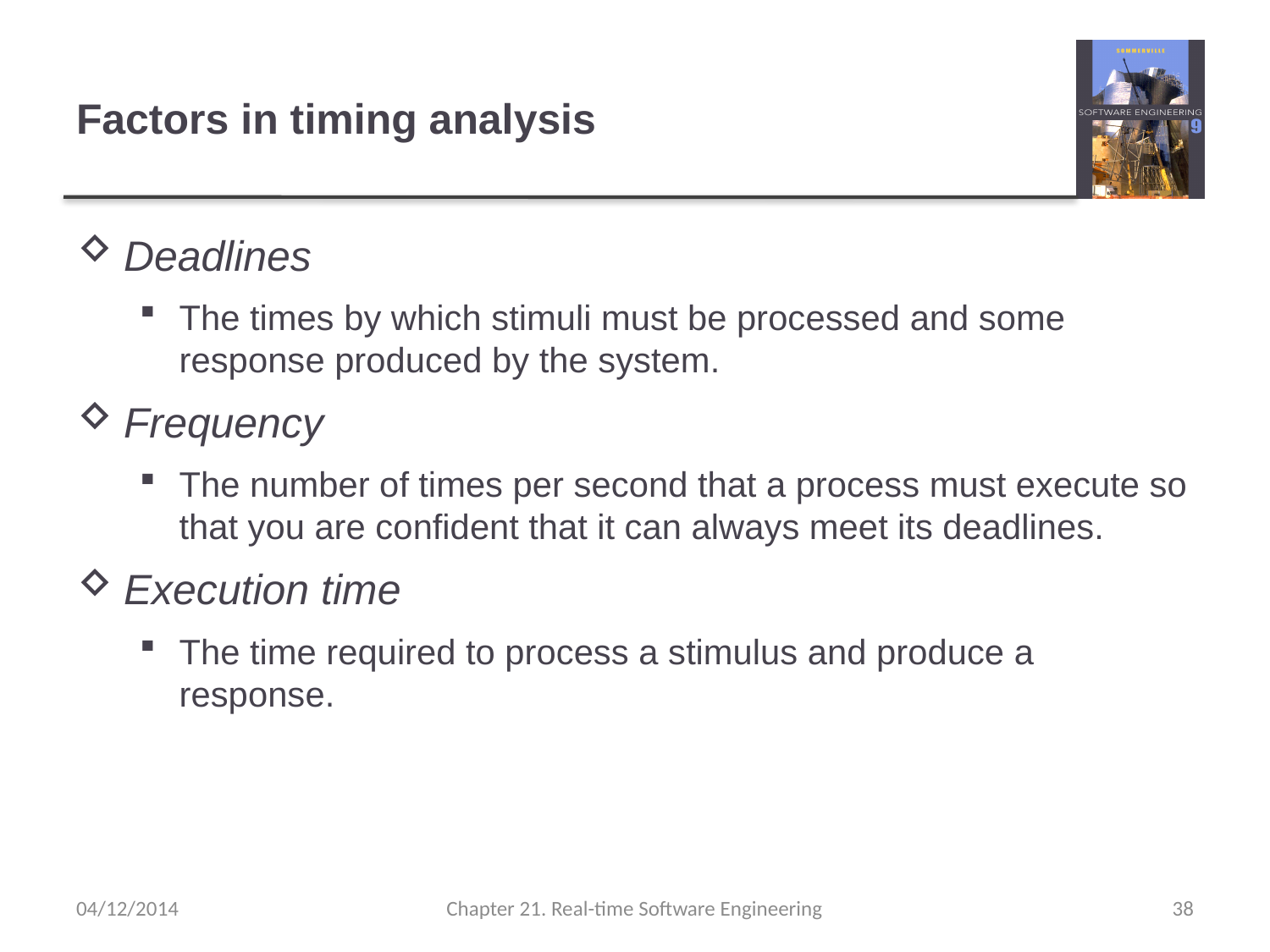

# Factors in timing analysis
Deadlines
The times by which stimuli must be processed and some response produced by the system.
Frequency
The number of times per second that a process must execute so that you are confident that it can always meet its deadlines.
Execution time
The time required to process a stimulus and produce a response.
04/12/2014
Chapter 21. Real-time Software Engineering
38